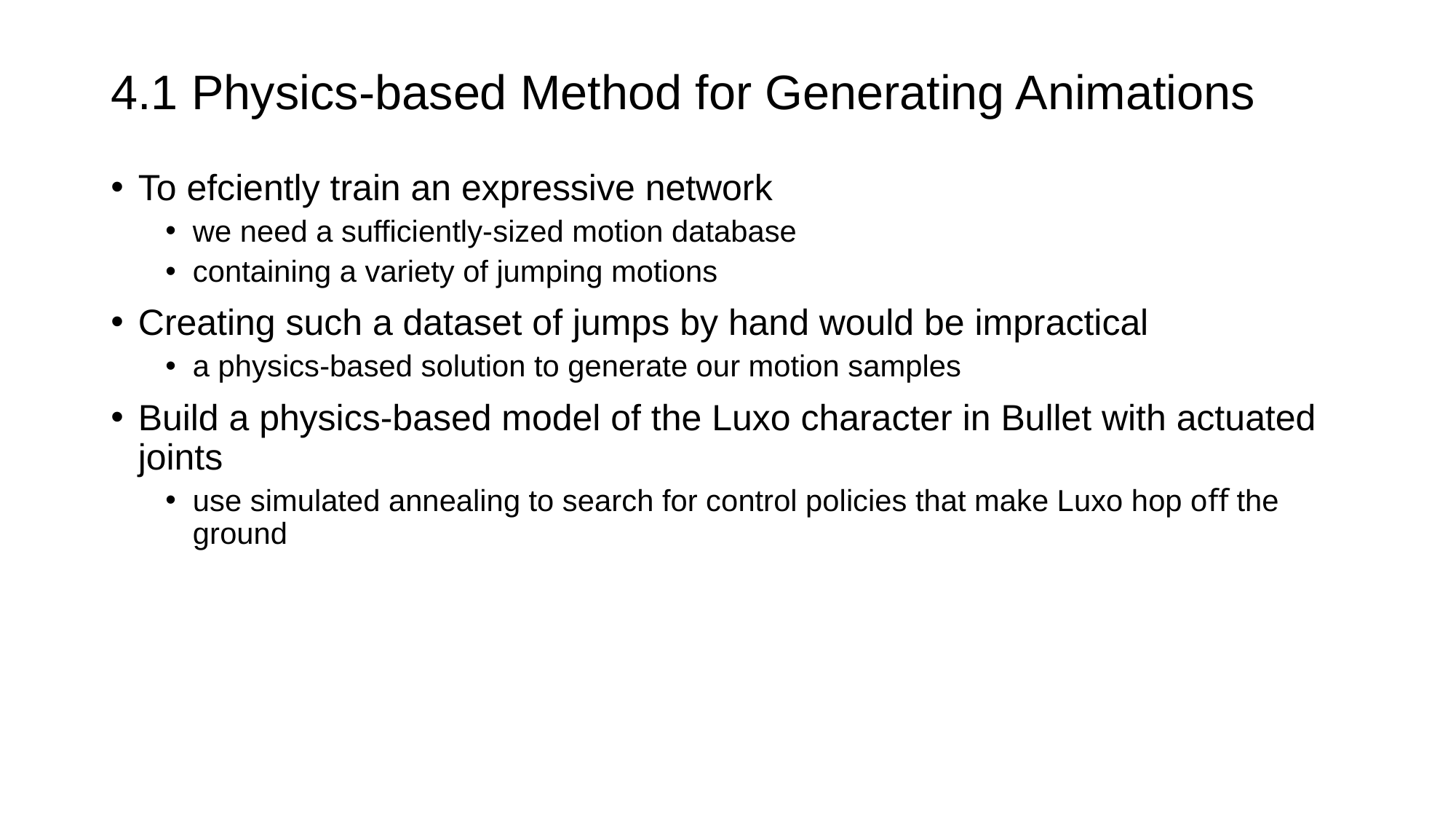

# 4.1 Physics-based Method for Generating Animations
To efciently train an expressive network
we need a sufficiently-sized motion database
containing a variety of jumping motions
Creating such a dataset of jumps by hand would be impractical
a physics-based solution to generate our motion samples
Build a physics-based model of the Luxo character in Bullet with actuated joints
use simulated annealing to search for control policies that make Luxo hop oﬀ the ground